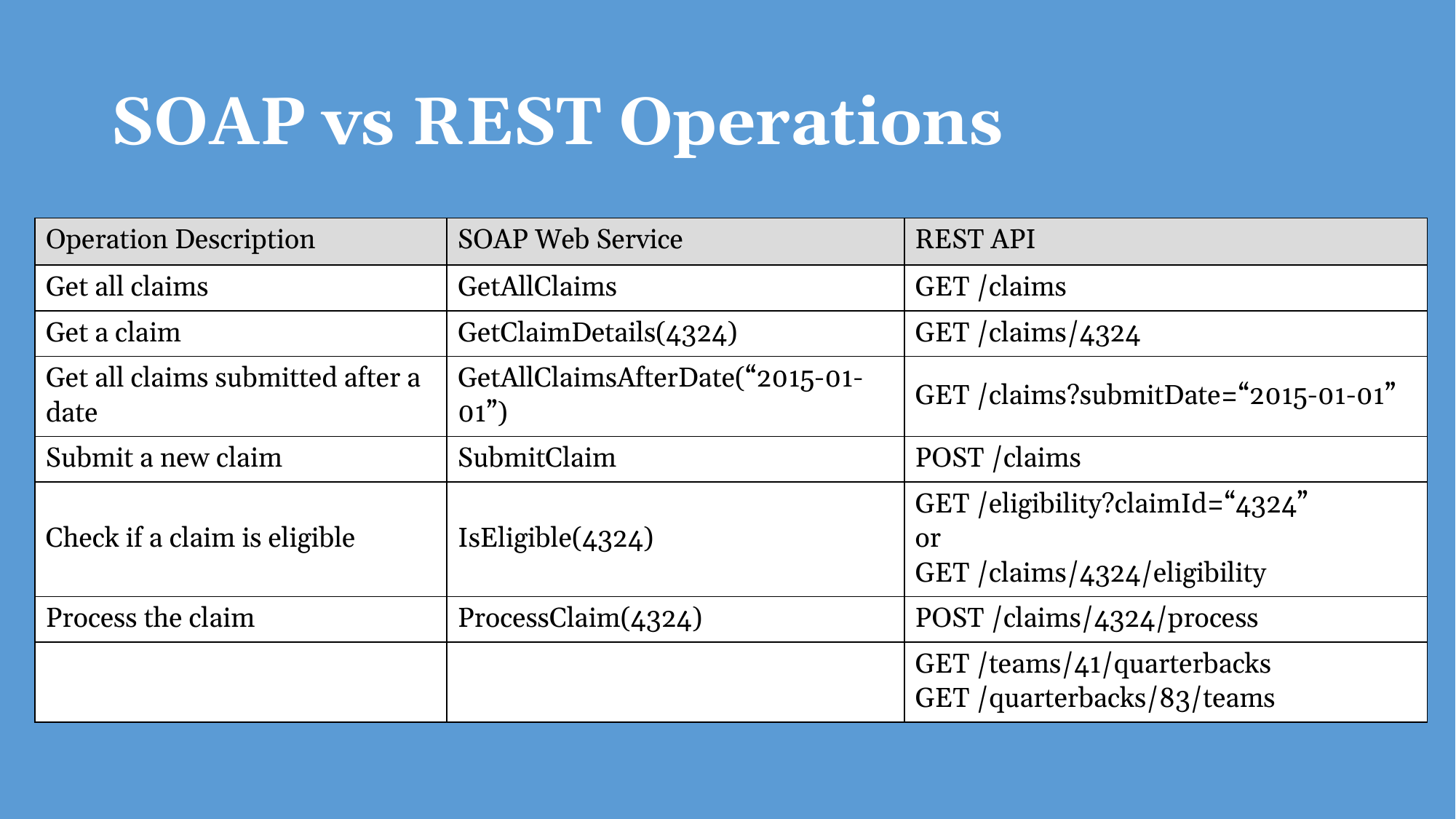

# SOAP vs REST Operations
| Operation Description | SOAP Web Service | REST API |
| --- | --- | --- |
| Get all claims | GetAllClaims | GET /claims |
| Get a claim | GetClaimDetails(4324) | GET /claims/4324 |
| Get all claims submitted after a date | GetAllClaimsAfterDate(“2015-01-01”) | GET /claims?submitDate=“2015-01-01” |
| Submit a new claim | SubmitClaim | POST /claims |
| Check if a claim is eligible | IsEligible(4324) | GET /eligibility?claimId=“4324” or GET /claims/4324/eligibility |
| Process the claim | ProcessClaim(4324) | POST /claims/4324/process |
|  |  | GET /teams/41/quarterbacks GET /quarterbacks/83/teams |